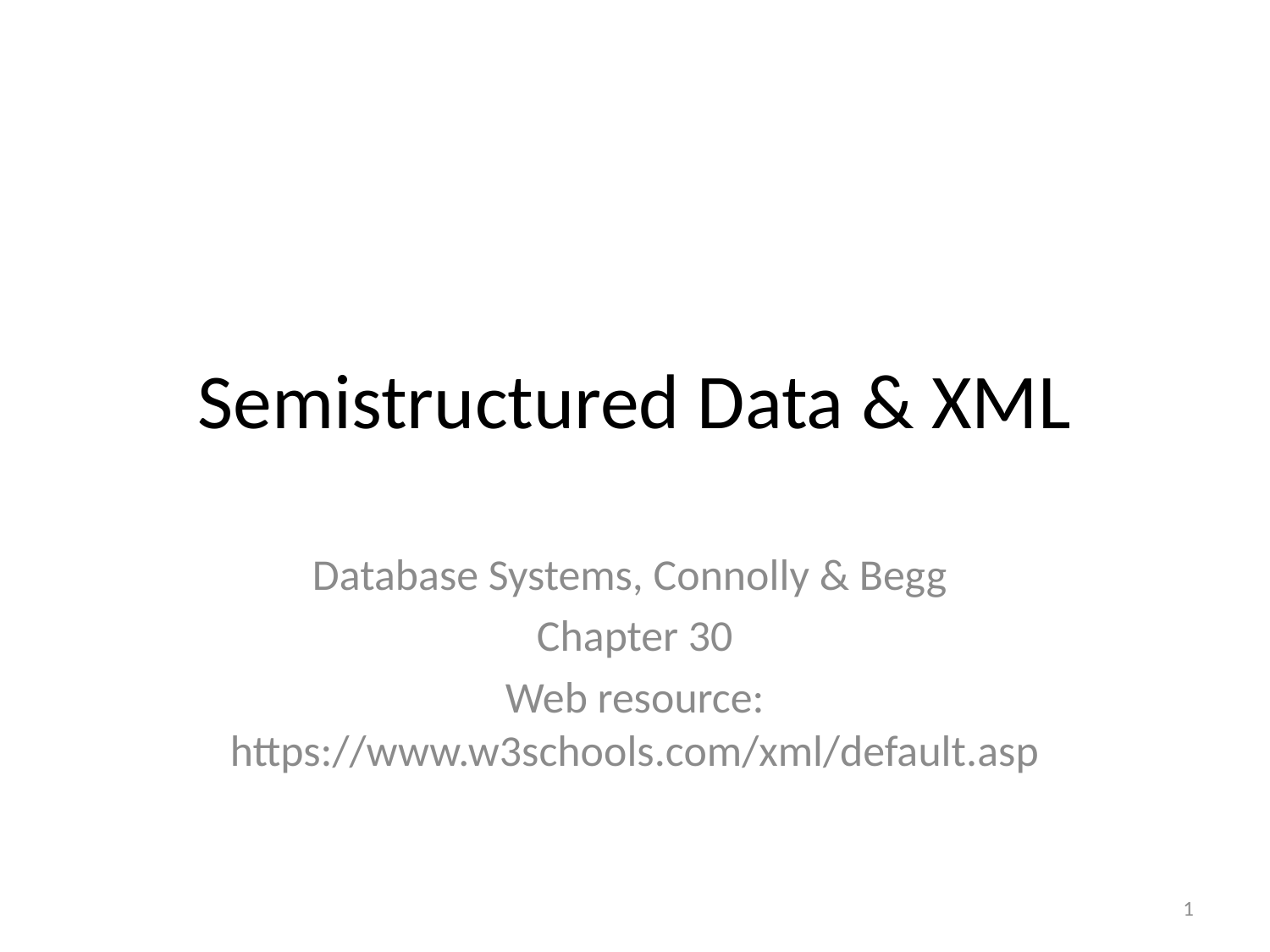

# Semistructured Data & XML
Database Systems, Connolly & Begg
Chapter 30
Web resource: https://www.w3schools.com/xml/default.asp

1